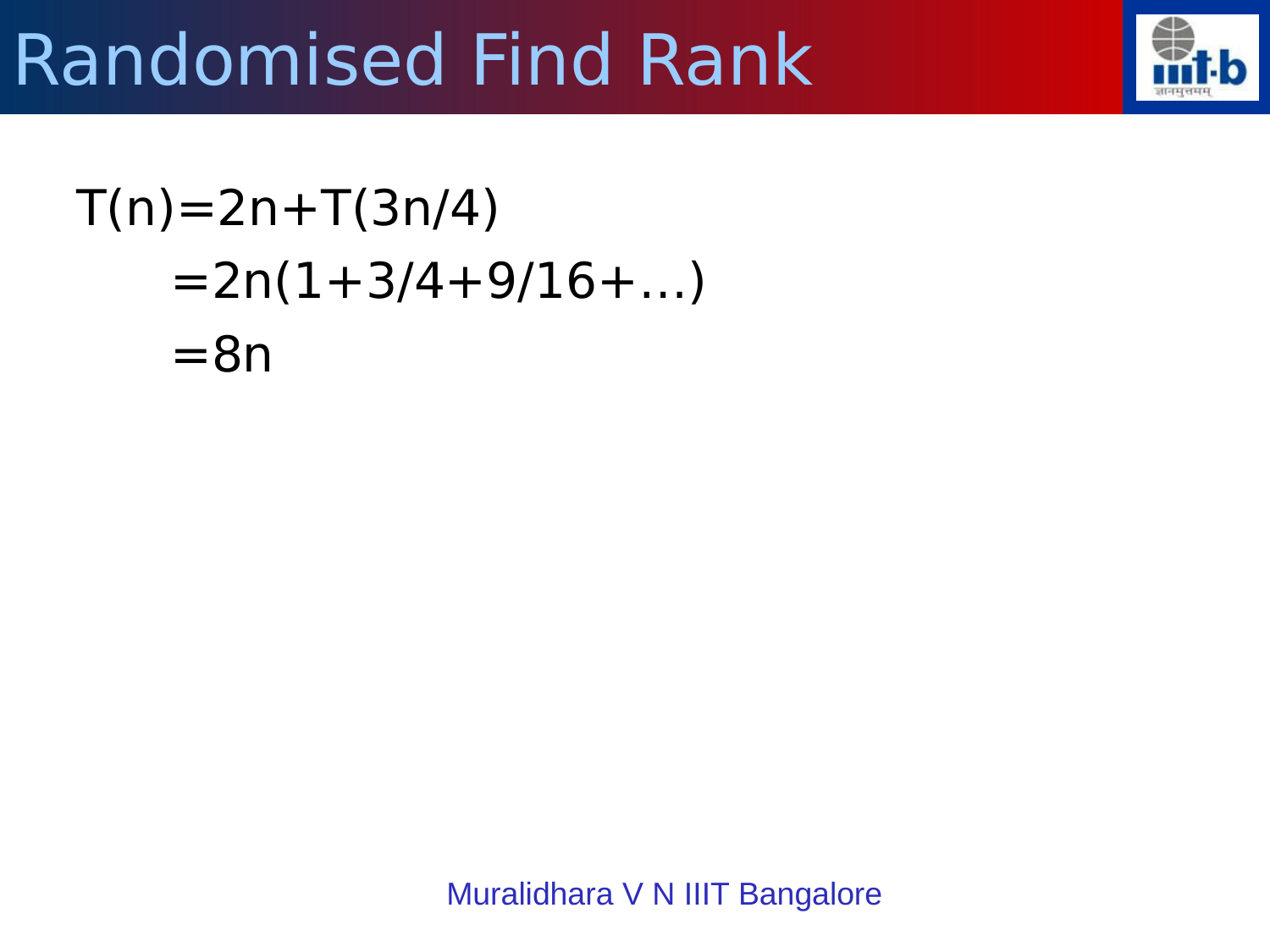

Randomised Find Rank
T(n)=2n+T(3n/4)
      =2n(1+3/4+9/16+…)
      =8n
Muralidhara V N IIIT Bangalore